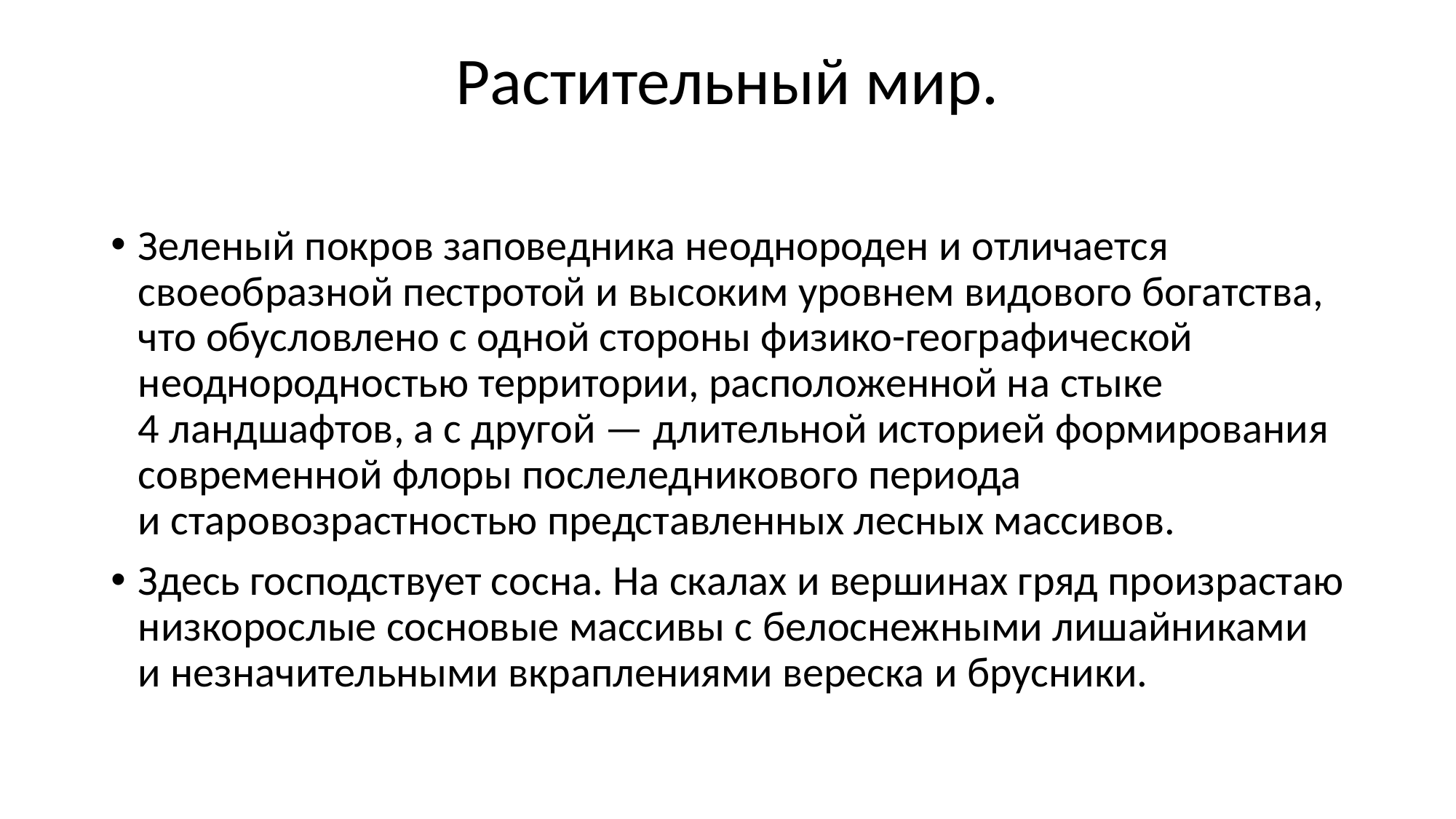

# Растительный мир.
Зеленый покров заповедника неоднороден и отличается своеобразной пестротой и высоким уровнем видового богатства, что обусловлено с одной стороны физико-географической неоднородностью территории, расположенной на стыке 4 ландшафтов, а с другой — длительной историей формирования современной флоры послеледникового периода и старовозрастностью представленных лесных массивов.
Здесь господствует сосна. На скалах и вершинах гряд произрастаю низкорослые сосновые массивы с белоснежными лишайниками и незначительными вкраплениями вереска и брусники.